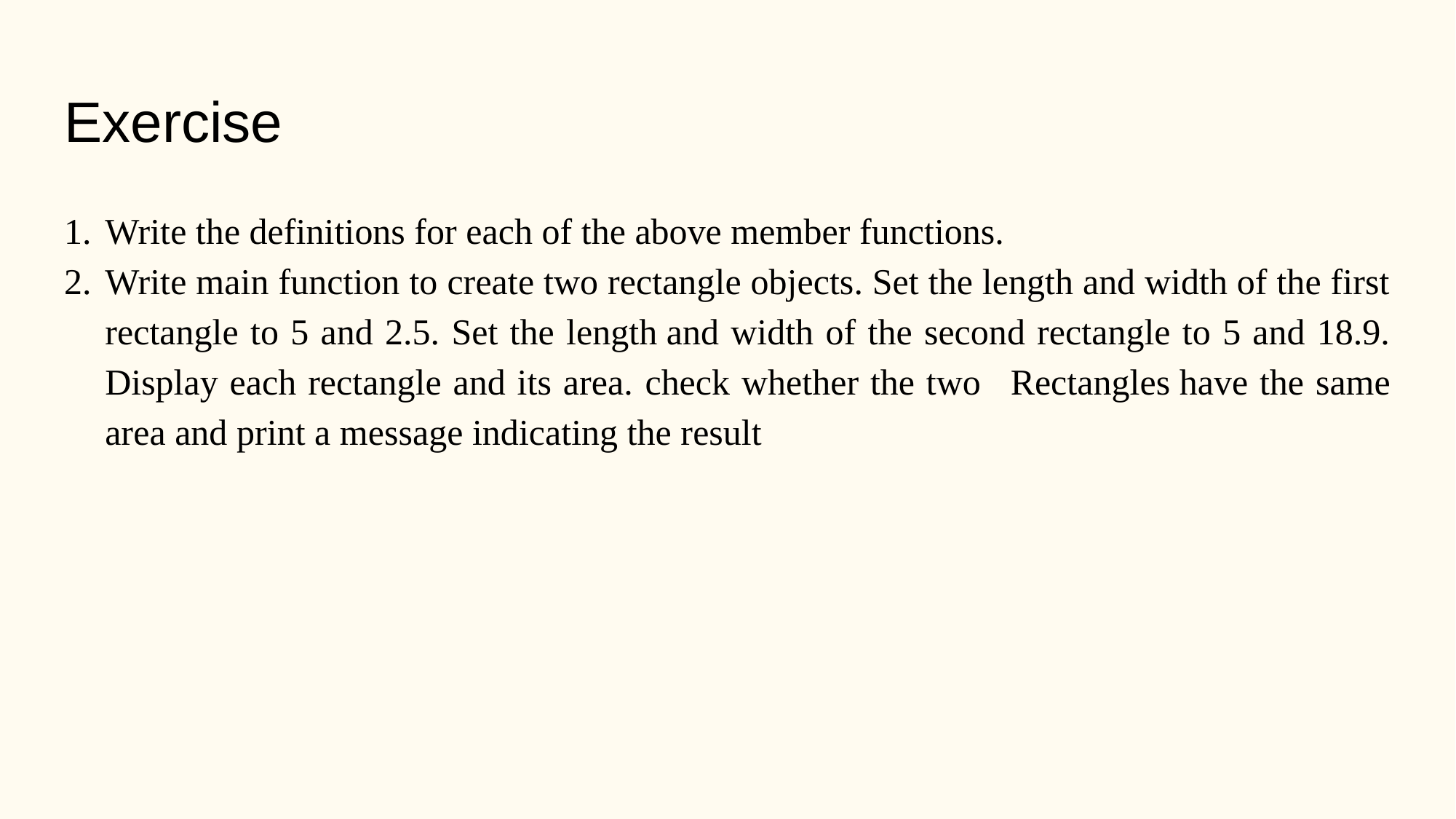

# Exercise
Write the definitions for each of the above member functions.
Write main function to create two rectangle objects. Set the length and width of the first rectangle to 5 and 2.5. Set the length and width of the second rectangle to 5 and 18.9. Display each rectangle and its area. check whether the two   Rectangles have the same area and print a message indicating the result